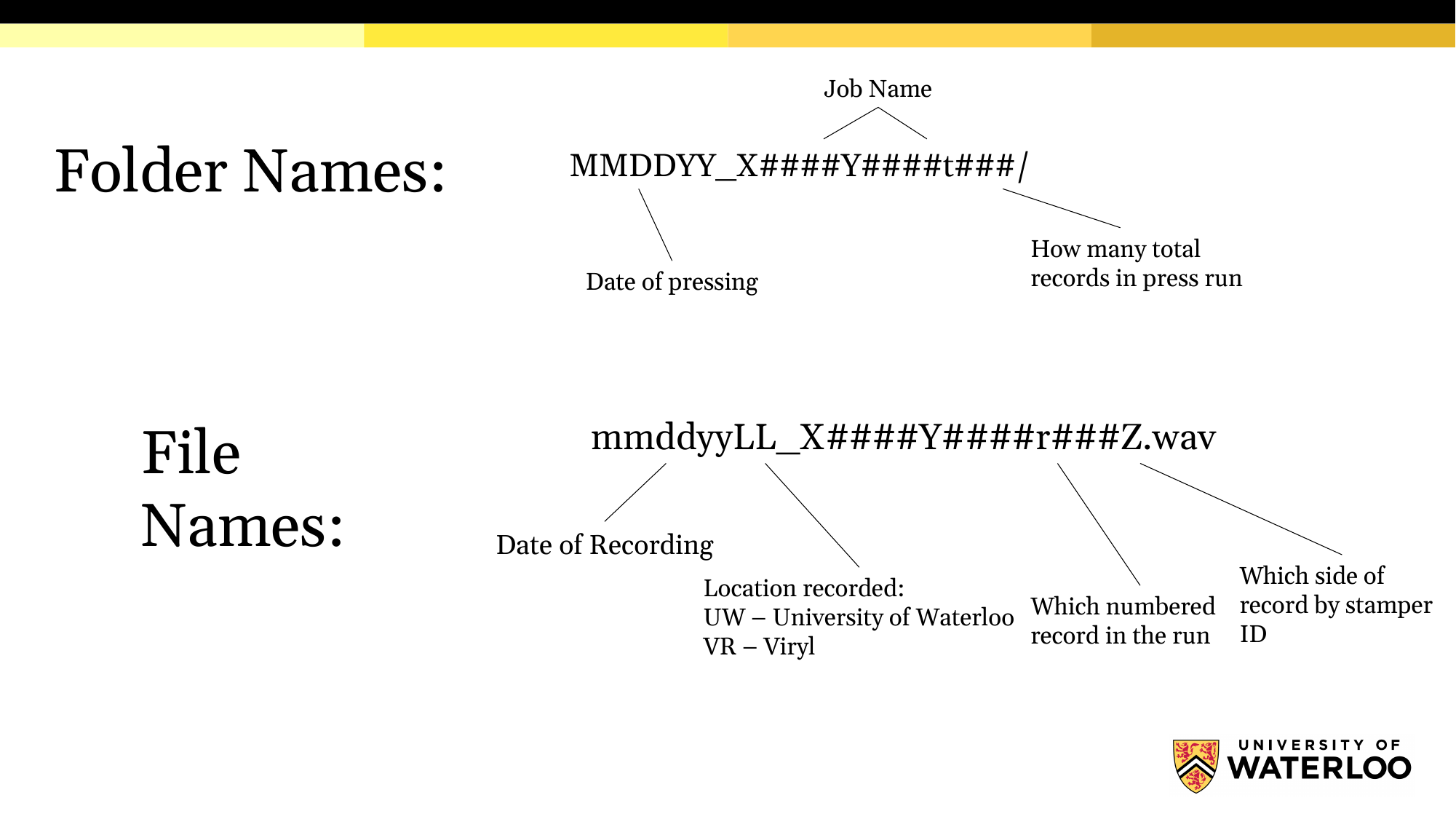

Job Name
Folder Names:
MMDDYY_X####Y####t###/

How many total
records in press run
Date of pressing
File Names:
mmddyyLL_X####Y####r###Z.wav

Date of Recording
Which side of record by stamper ID
Location recorded:
UW – University of Waterloo
VR – Viryl
Which numbered record in the run